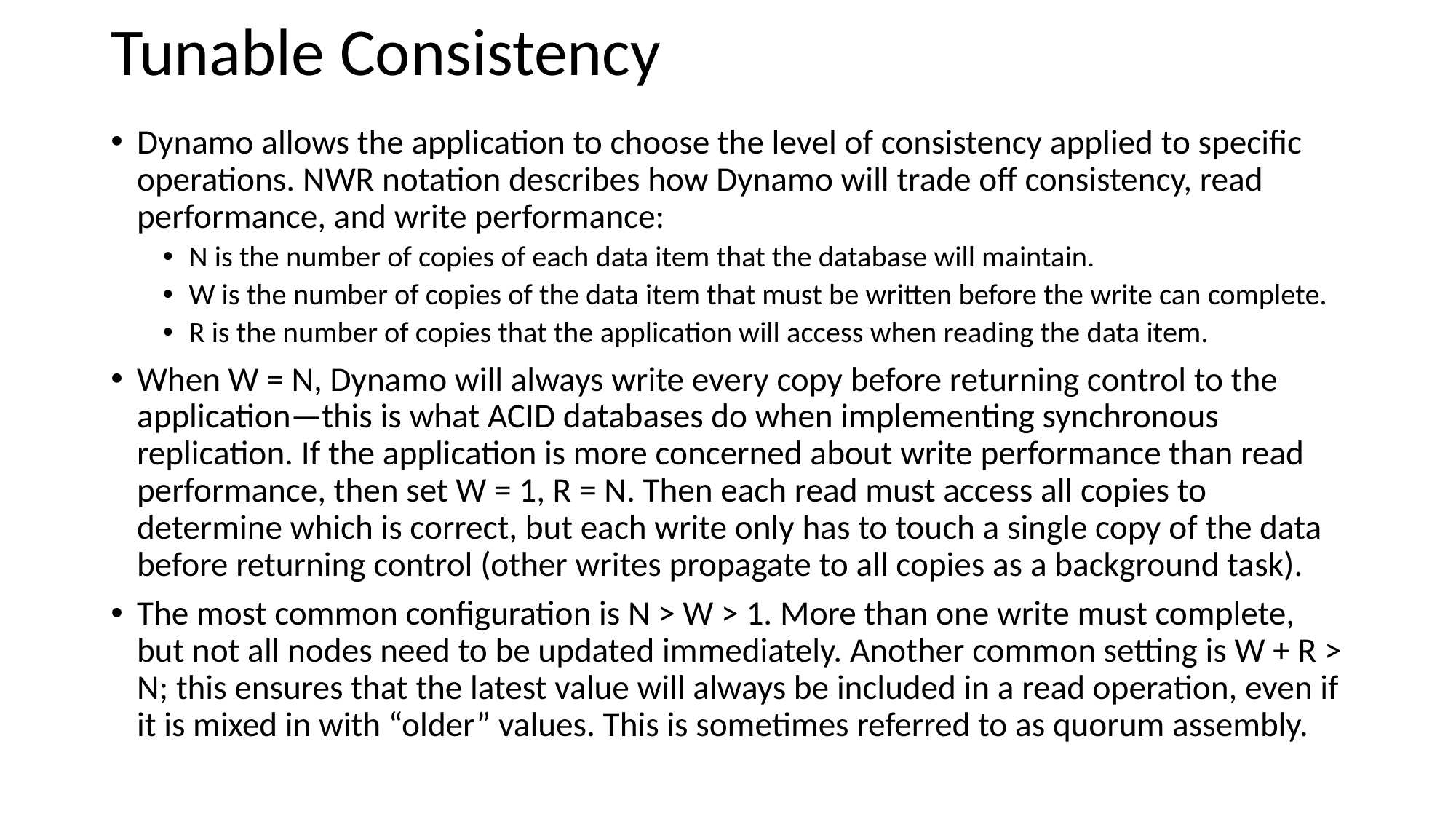

# Tunable Consistency
Dynamo allows the application to choose the level of consistency applied to specific operations. NWR notation describes how Dynamo will trade off consistency, read performance, and write performance:
N is the number of copies of each data item that the database will maintain.
W is the number of copies of the data item that must be written before the write can complete.
R is the number of copies that the application will access when reading the data item.
When W = N, Dynamo will always write every copy before returning control to the application—this is what ACID databases do when implementing synchronous replication. If the application is more concerned about write performance than read performance, then set W = 1, R = N. Then each read must access all copies to determine which is correct, but each write only has to touch a single copy of the data before returning control (other writes propagate to all copies as a background task).
The most common configuration is N > W > 1. More than one write must complete, but not all nodes need to be updated immediately. Another common setting is W + R > N; this ensures that the latest value will always be included in a read operation, even if it is mixed in with “older” values. This is sometimes referred to as quorum assembly.